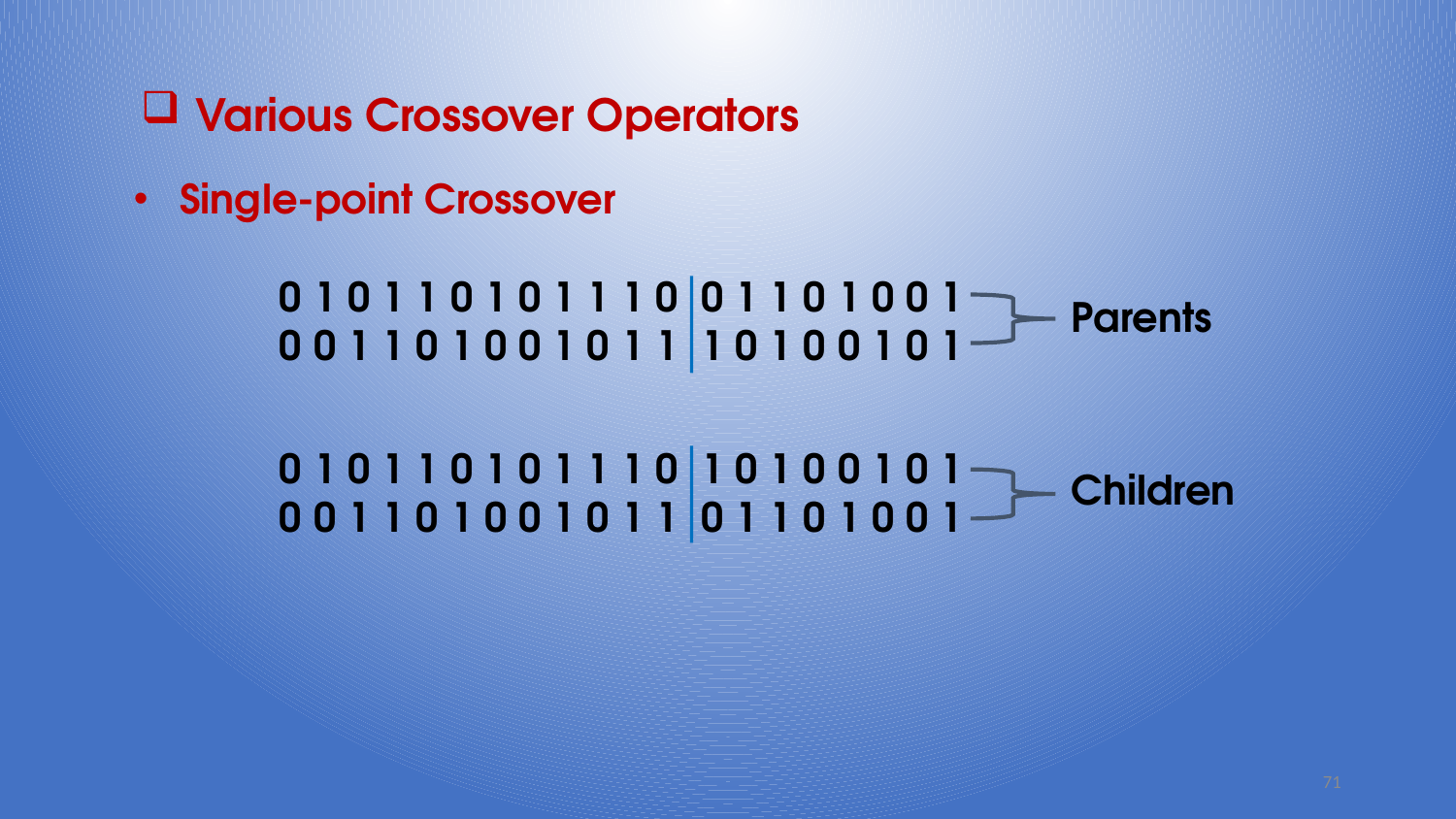

Various Crossover Operators
Single-point Crossover

	0 1 0 1 1 0 1 0 1 1 1 0  0 1 1 0 1 0 0 1
	0 0 1 1 0 1 0 0 1 0 1 1  1 0 1 0 0 1 0 1

	0 1 0 1 1 0 1 0 1 1 1 0  1 0 1 0 0 1 0 1
	0 0 1 1 0 1 0 0 1 0 1 1  0 1 1 0 1 0 0 1

Parents

Children

71